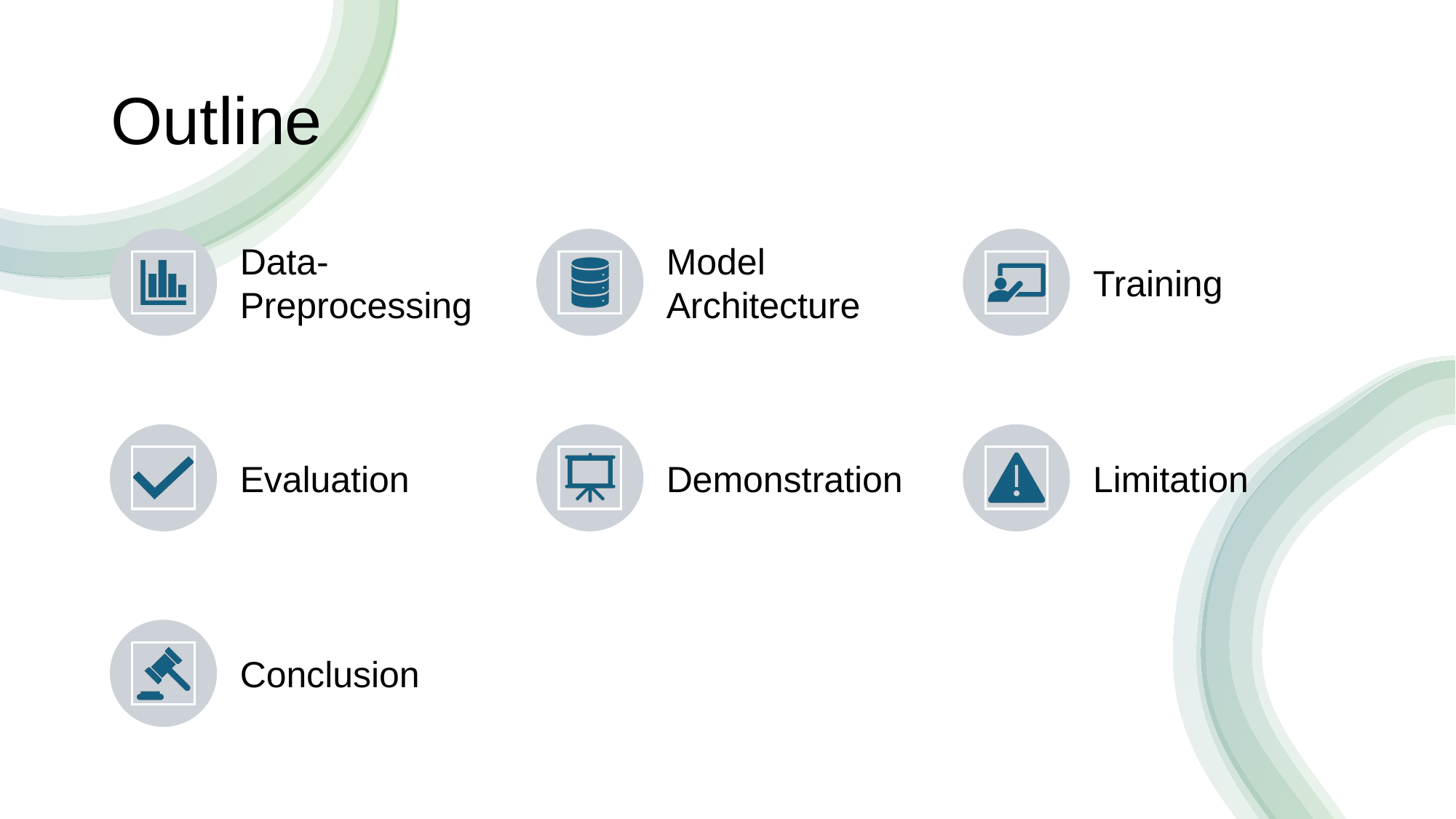

# Outline
Data-Preprocessing
Model Architecture
Training
Evaluation
Demonstration
Limitation
Conclusion